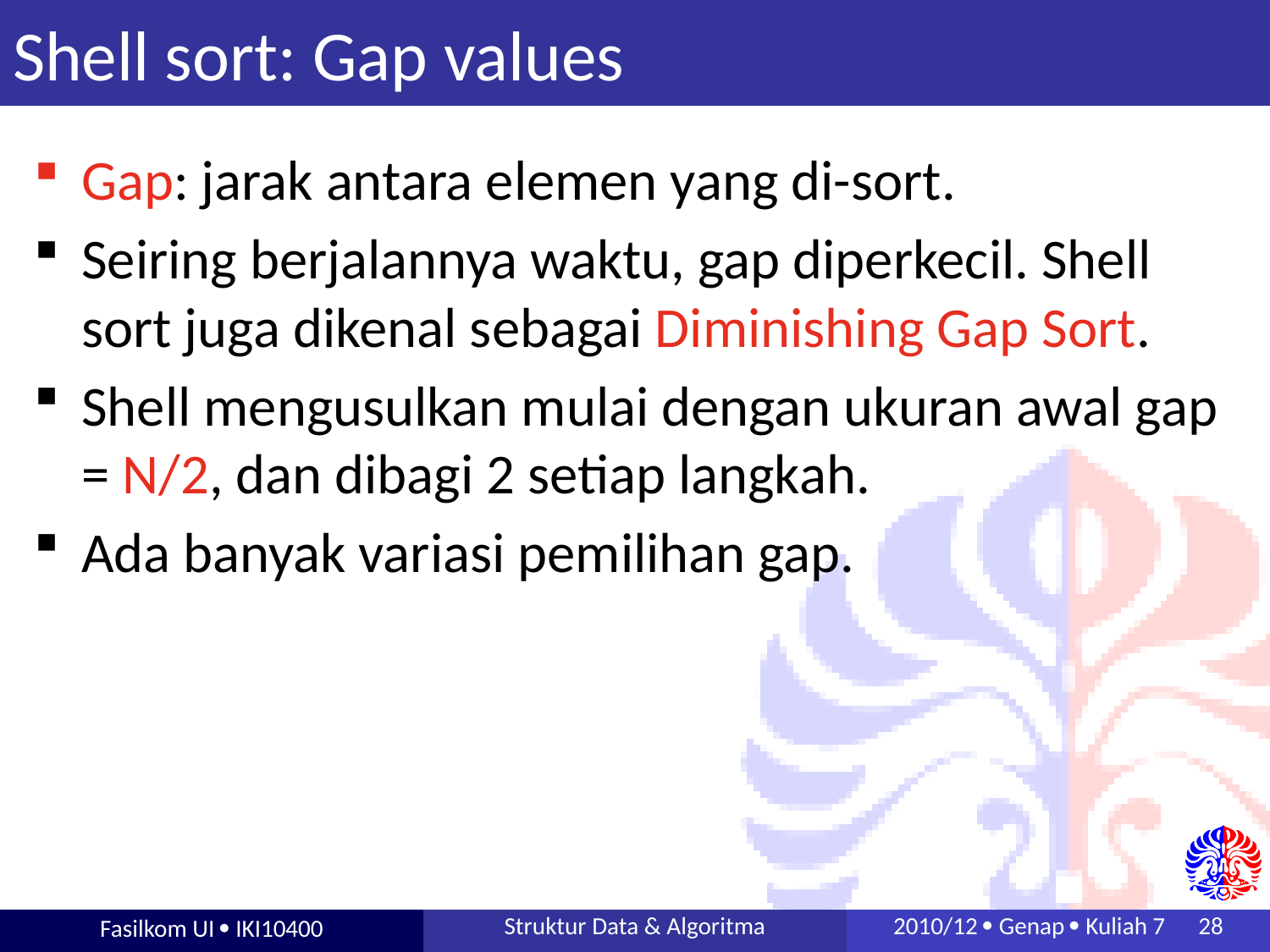

# Shell sort: Gap values
Gap: jarak antara elemen yang di-sort.
Seiring berjalannya waktu, gap diperkecil. Shell sort juga dikenal sebagai Diminishing Gap Sort.
Shell mengusulkan mulai dengan ukuran awal gap = N/2, dan dibagi 2 setiap langkah.
Ada banyak variasi pemilihan gap.